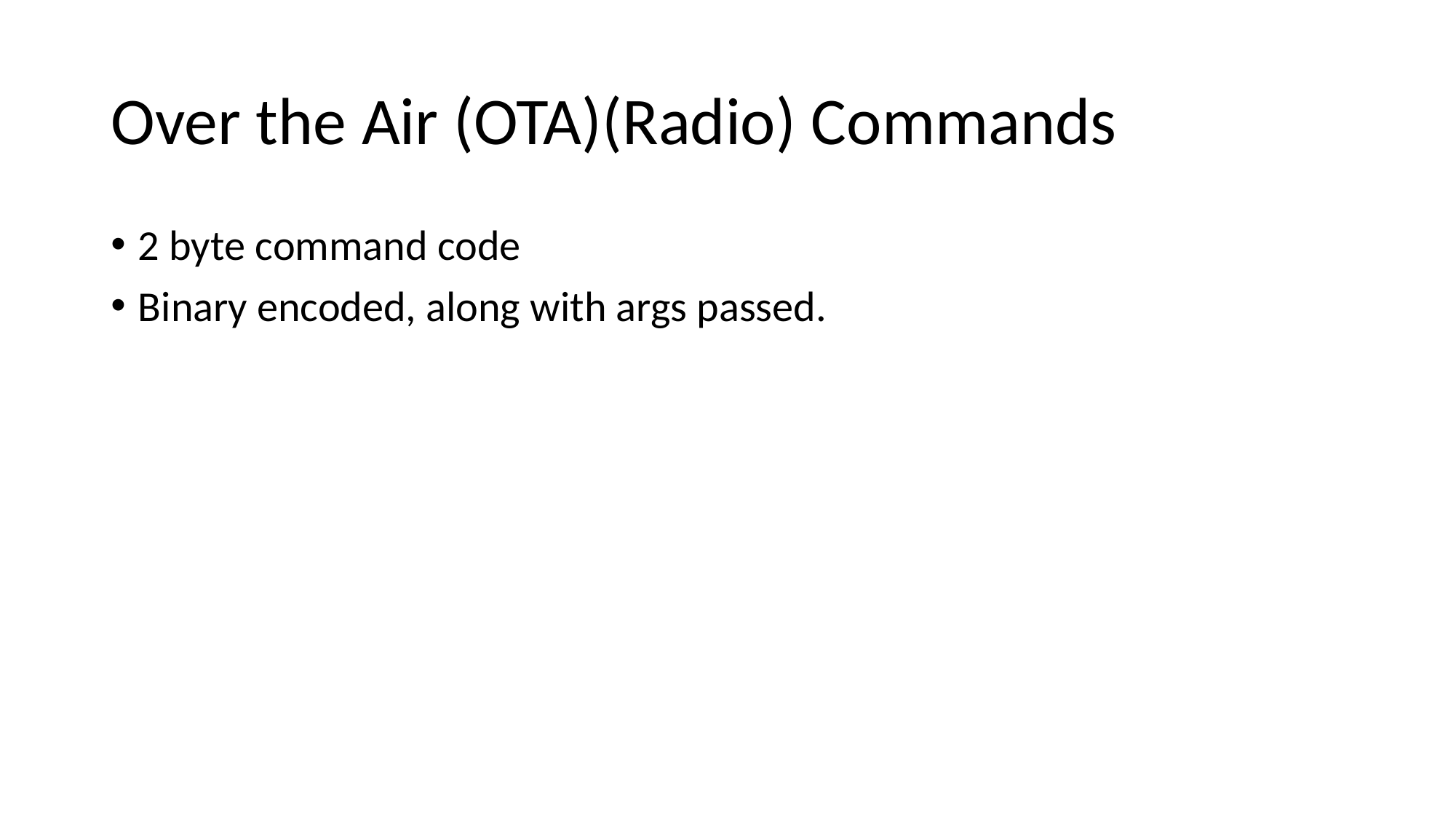

# Over the Air (OTA)(Radio) Commands
2 byte command code
Binary encoded, along with args passed.